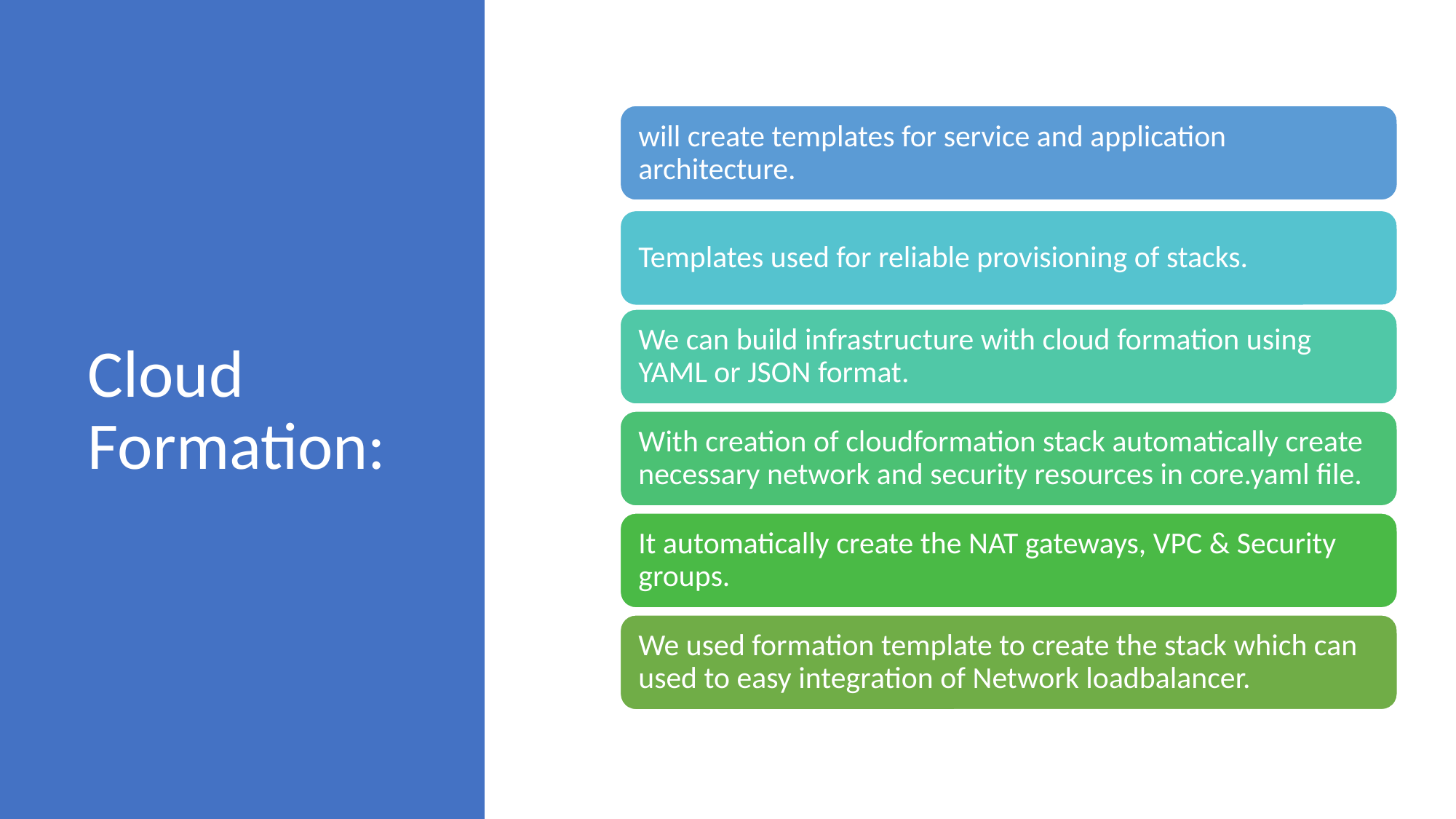

will create templates for service and application architecture.
Templates used for reliable provisioning of stacks.
We can build infrastructure with cloud formation using YAML or JSON format.
With creation of cloudformation stack automatically create necessary network and security resources in core.yaml file.
It automatically create the NAT gateways, VPC & Security groups.
We used formation template to create the stack which can used to easy integration of Network loadbalancer.
# Cloud Formation: